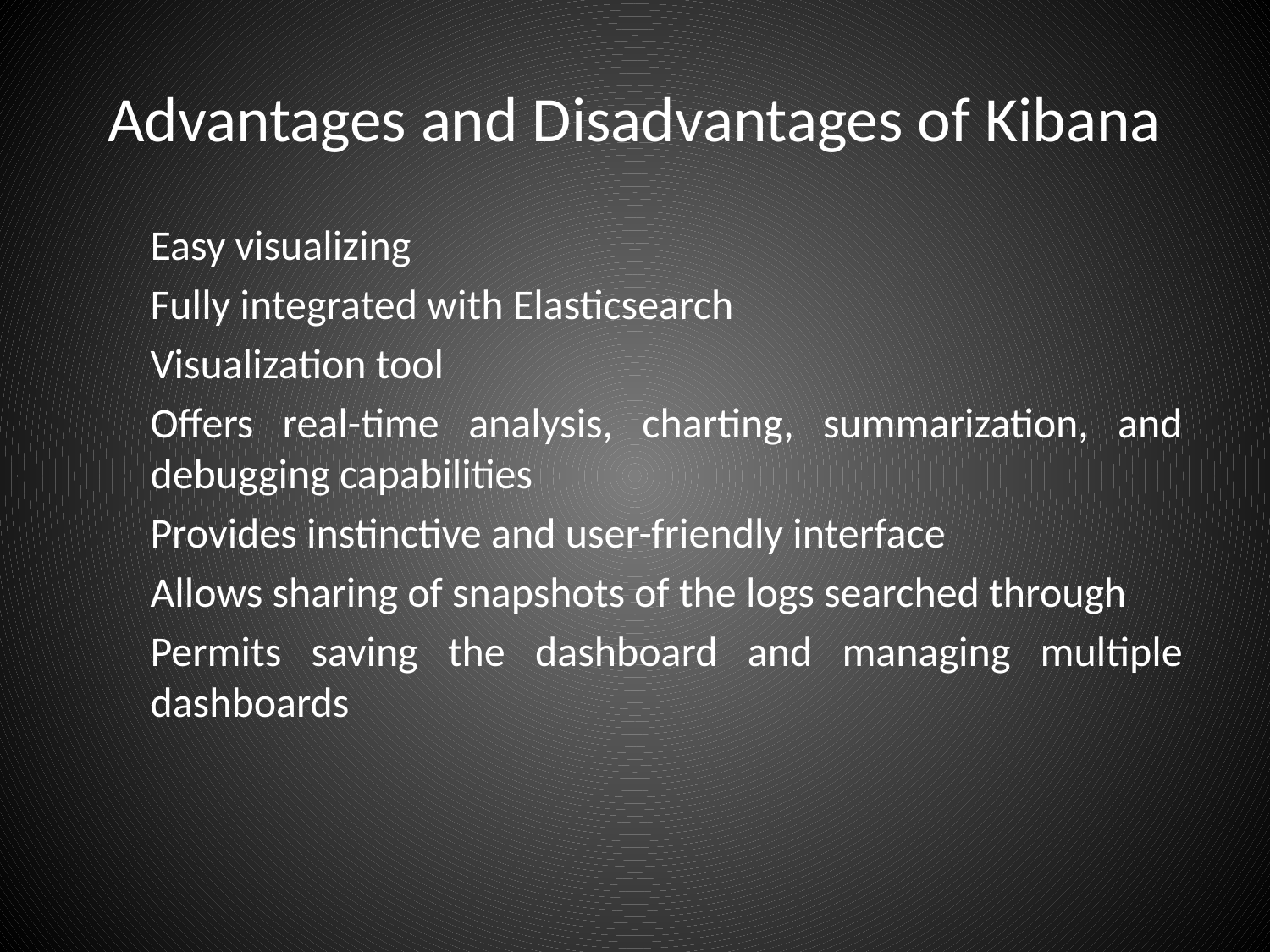

# Advantages and Disadvantages of Kibana
Easy visualizing
Fully integrated with Elasticsearch
Visualization tool
Offers real-time analysis, charting, summarization, and debugging capabilities
Provides instinctive and user-friendly interface
Allows sharing of snapshots of the logs searched through
Permits saving the dashboard and managing multiple dashboards